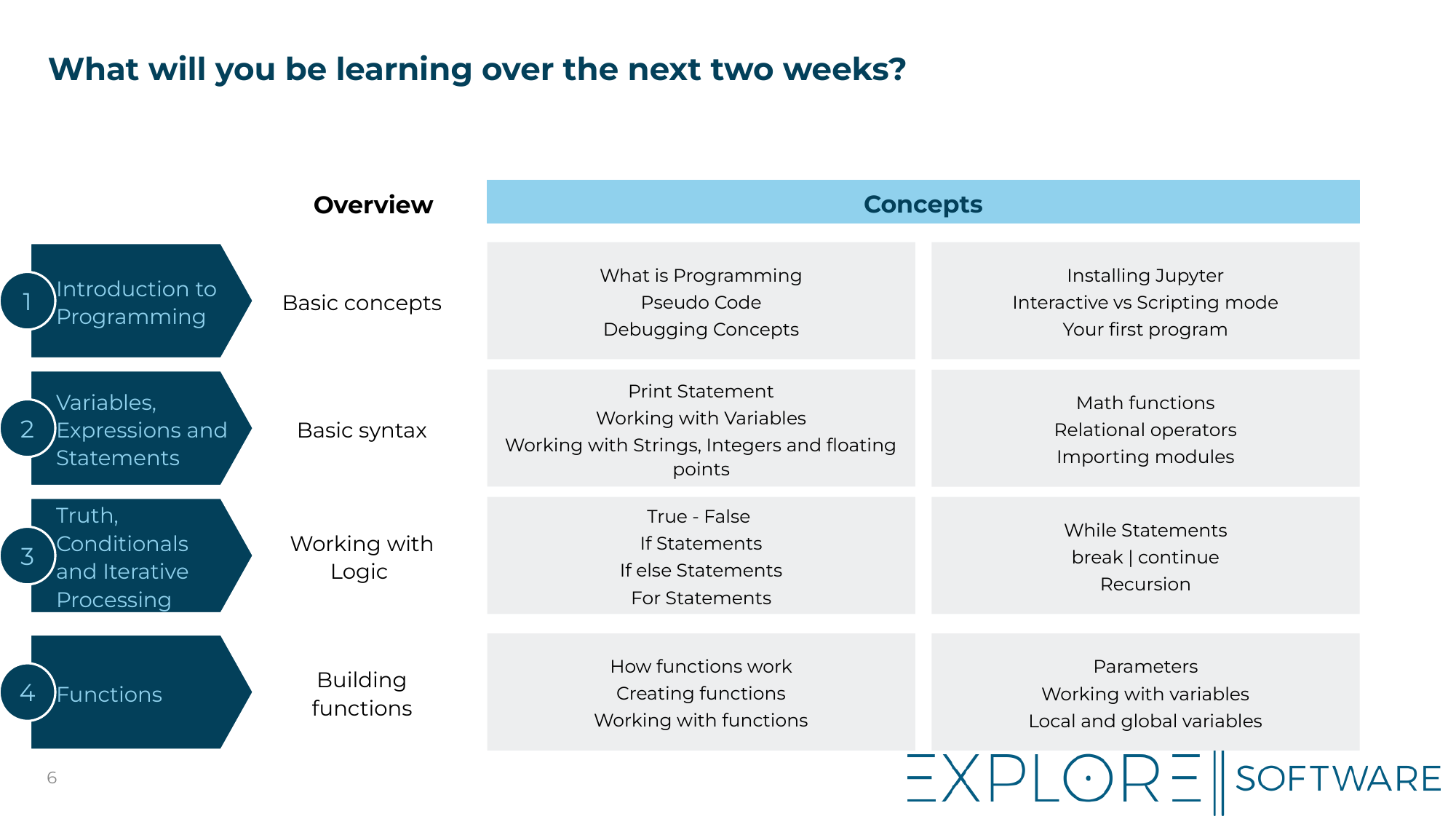

# What will you be learning over the next two weeks?
Overview
Concepts
What is Programming
Pseudo Code
Debugging Concepts
Installing Jupyter
Interactive vs Scripting mode
Your first program
Introduction to Programming
Basic concepts
1
Print Statement
Working with Variables
Working with Strings, Integers and floating points
Math functions
Relational operators
Importing modules
Variables, Expressions and Statements
Basic syntax
2
True - False
If Statements
If else Statements
For Statements
While Statements
break | continue
Recursion
Truth, Conditionals and Iterative Processing
Working with Logic
3
How functions work
Creating functions
Working with functions
Parameters
Working with variables
Local and global variables
Functions
Building functions
4

6